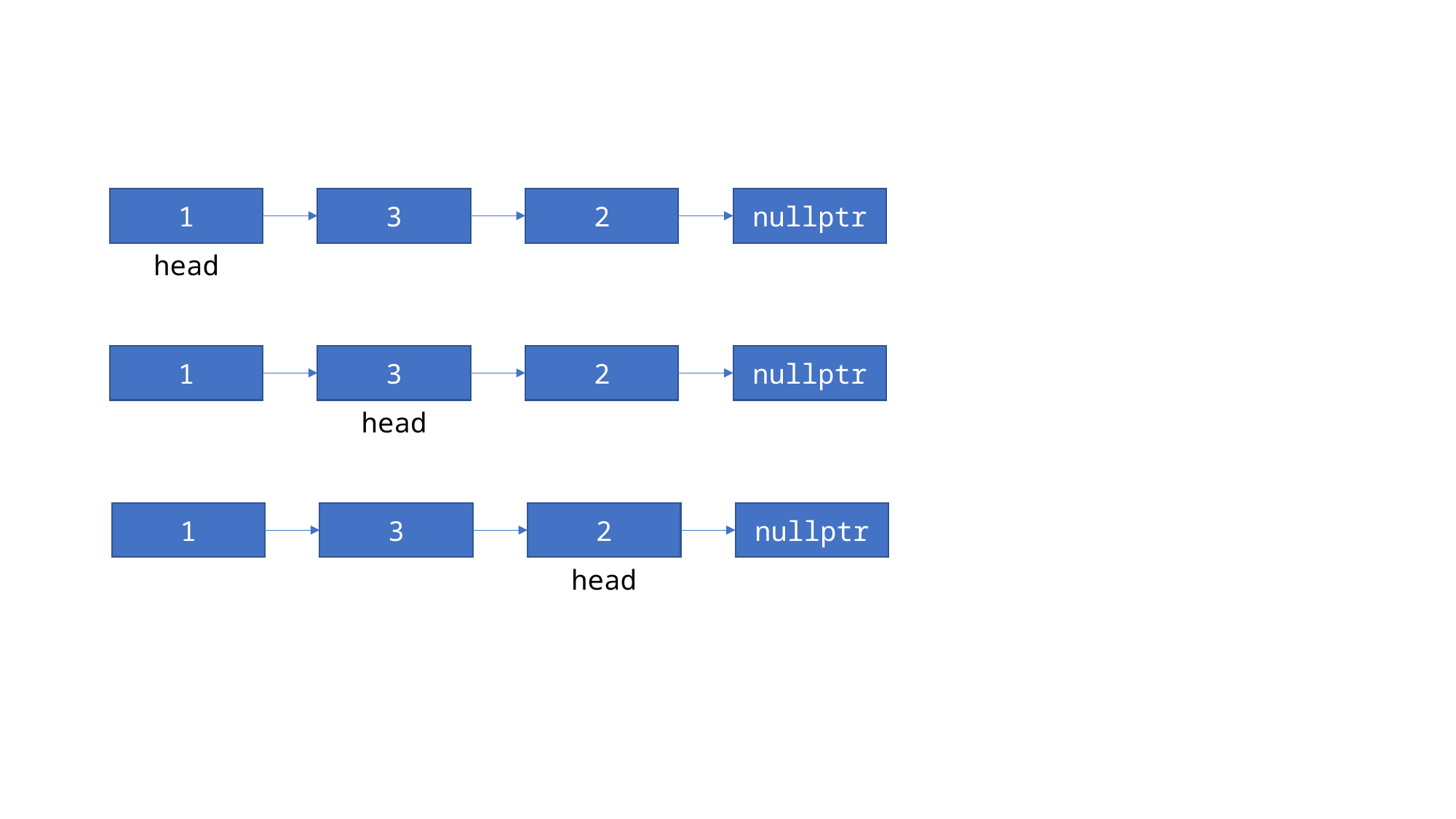

nullptr
2
1
3
head
nullptr
2
1
3
head
nullptr
2
1
3
head